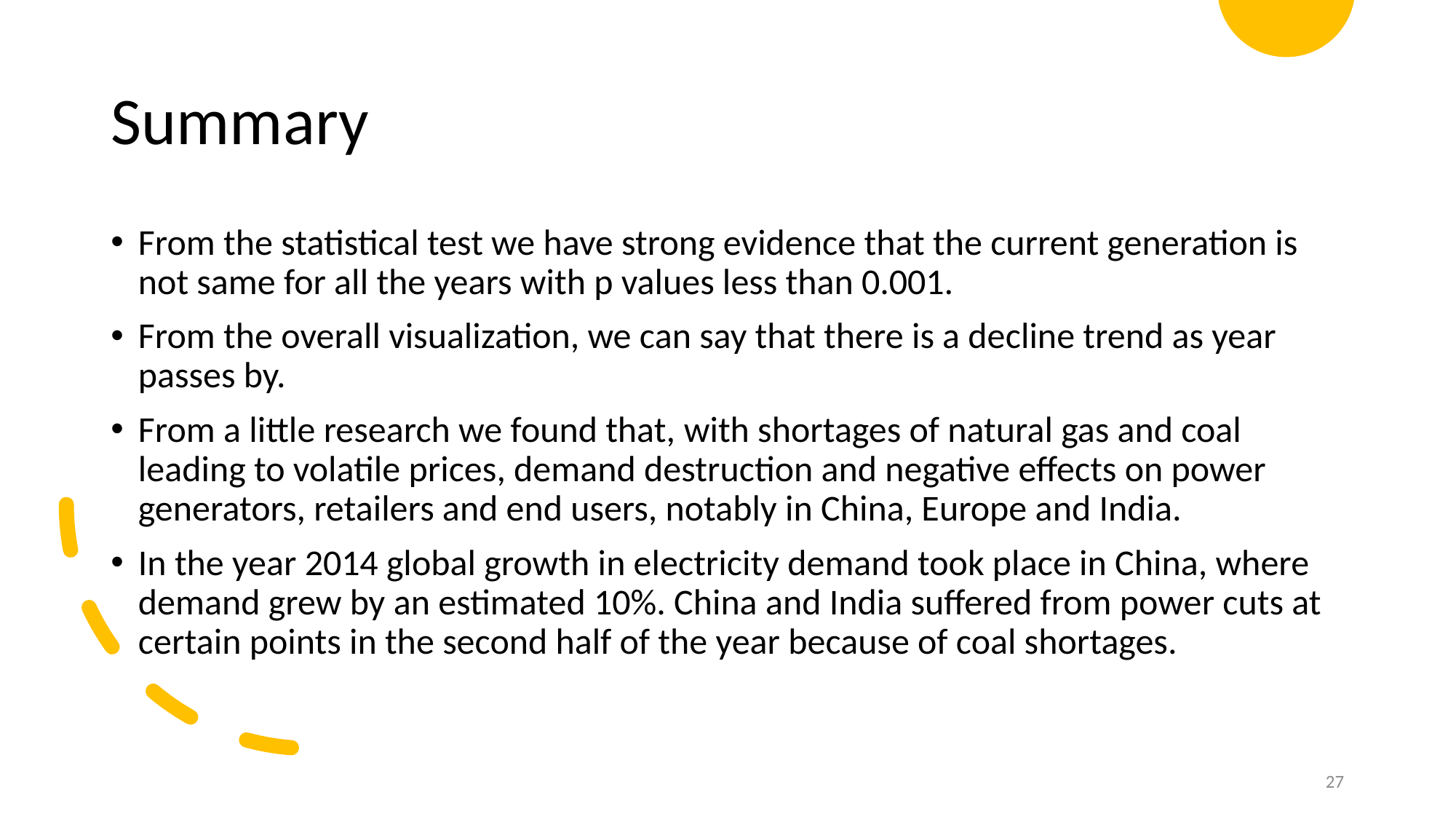

# Summary
From the statistical test we have strong evidence that the current generation is not same for all the years with p values less than 0.001.
From the overall visualization, we can say that there is a decline trend as year passes by.
From a little research we found that, with shortages of natural gas and coal leading to volatile prices, demand destruction and negative effects on power generators, retailers and end users, notably in China, Europe and India.
In the year 2014 global growth in electricity demand took place in China, where demand grew by an estimated 10%. China and India suffered from power cuts at certain points in the second half of the year because of coal shortages.

27